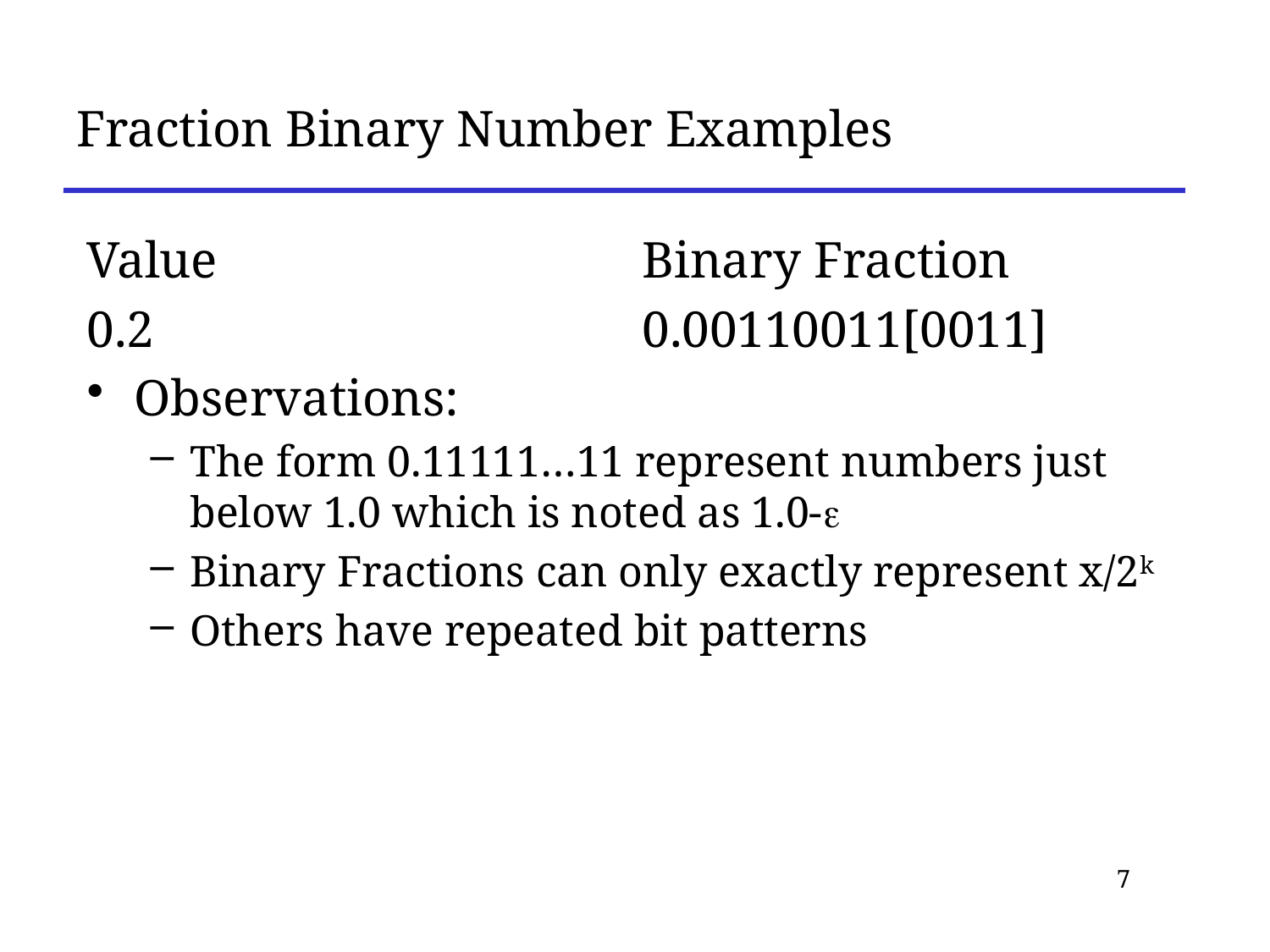

# Fraction Binary Number Examples
Value				Binary Fraction
0.2				0.00110011[0011]
Observations:
The form 0.11111…11 represent numbers just below 1.0 which is noted as 1.0-ε
Binary Fractions can only exactly represent x/2k
Others have repeated bit patterns
7